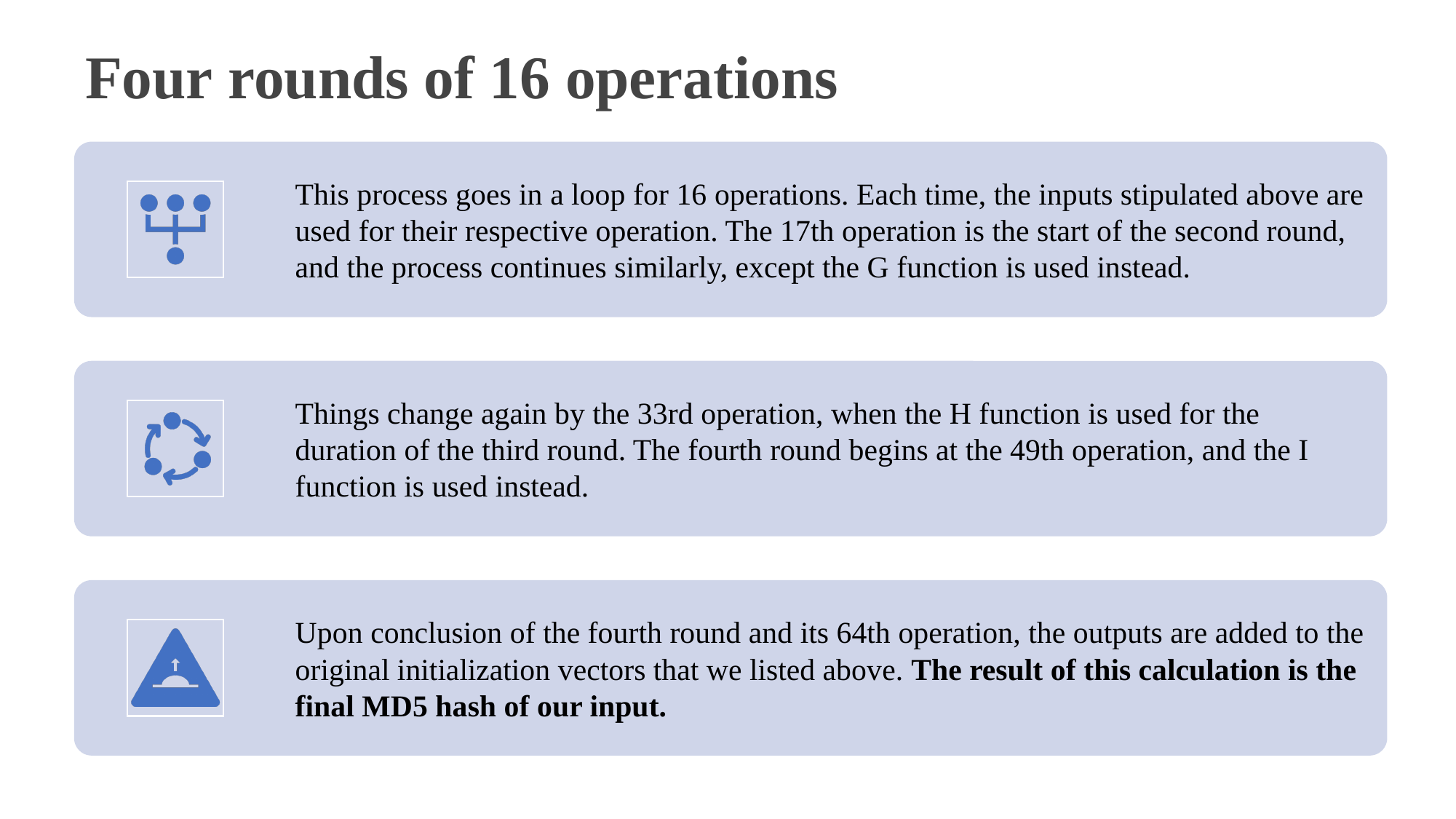

# Four rounds of 16 operations
This process goes in a loop for 16 operations. Each time, the inputs stipulated above are used for their respective operation. The 17th operation is the start of the second round, and the process continues similarly, except the G function is used instead.
Things change again by the 33rd operation, when the H function is used for the duration of the third round. The fourth round begins at the 49th operation, and the I function is used instead.
Upon conclusion of the fourth round and its 64th operation, the outputs are added to the original initialization vectors that we listed above. The result of this calculation is the final MD5 hash of our input.